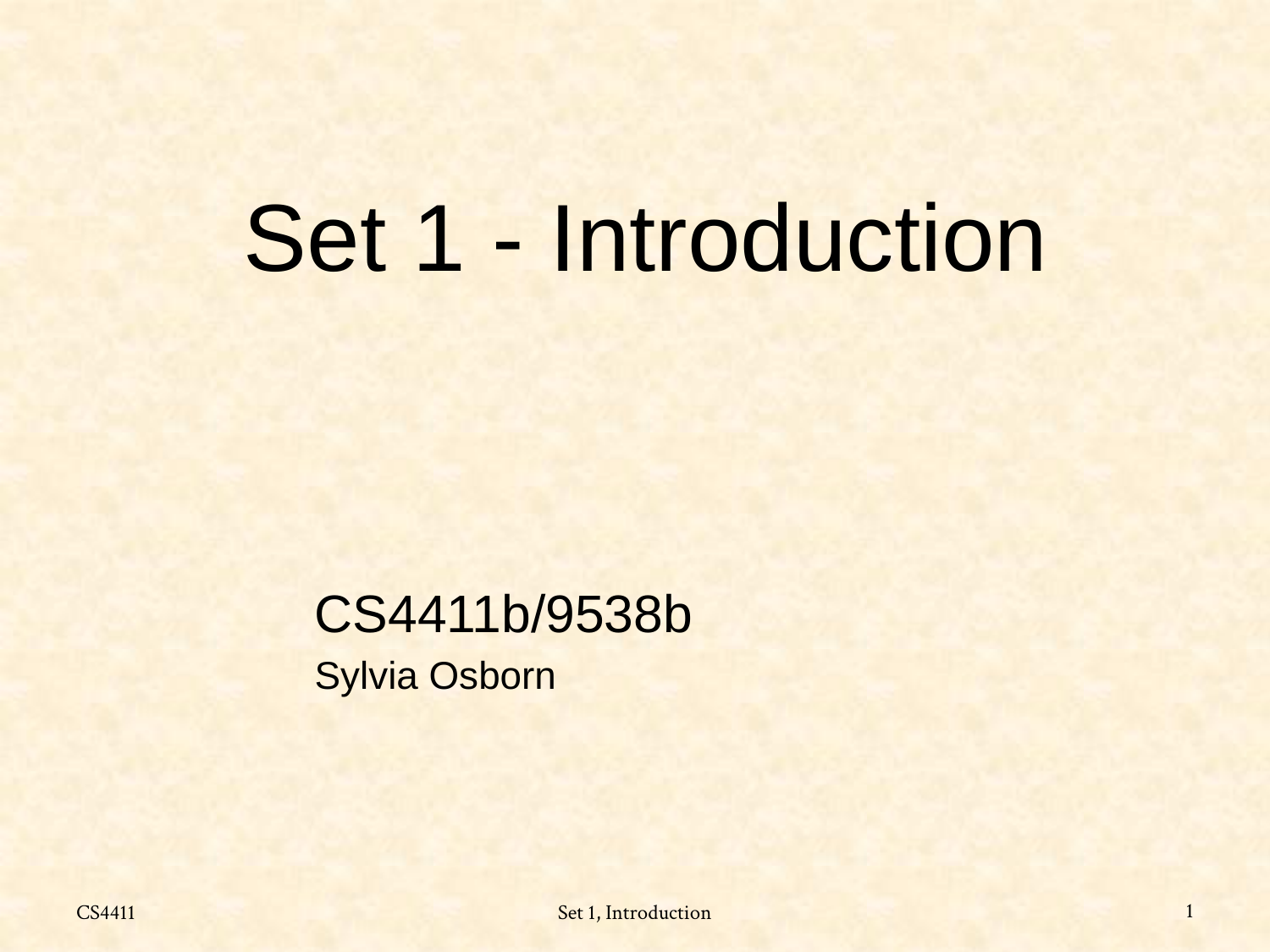

Set 1 - Introduction
CS4411b/9538b
Sylvia Osborn
CS4411
Set 1, Introduction
1